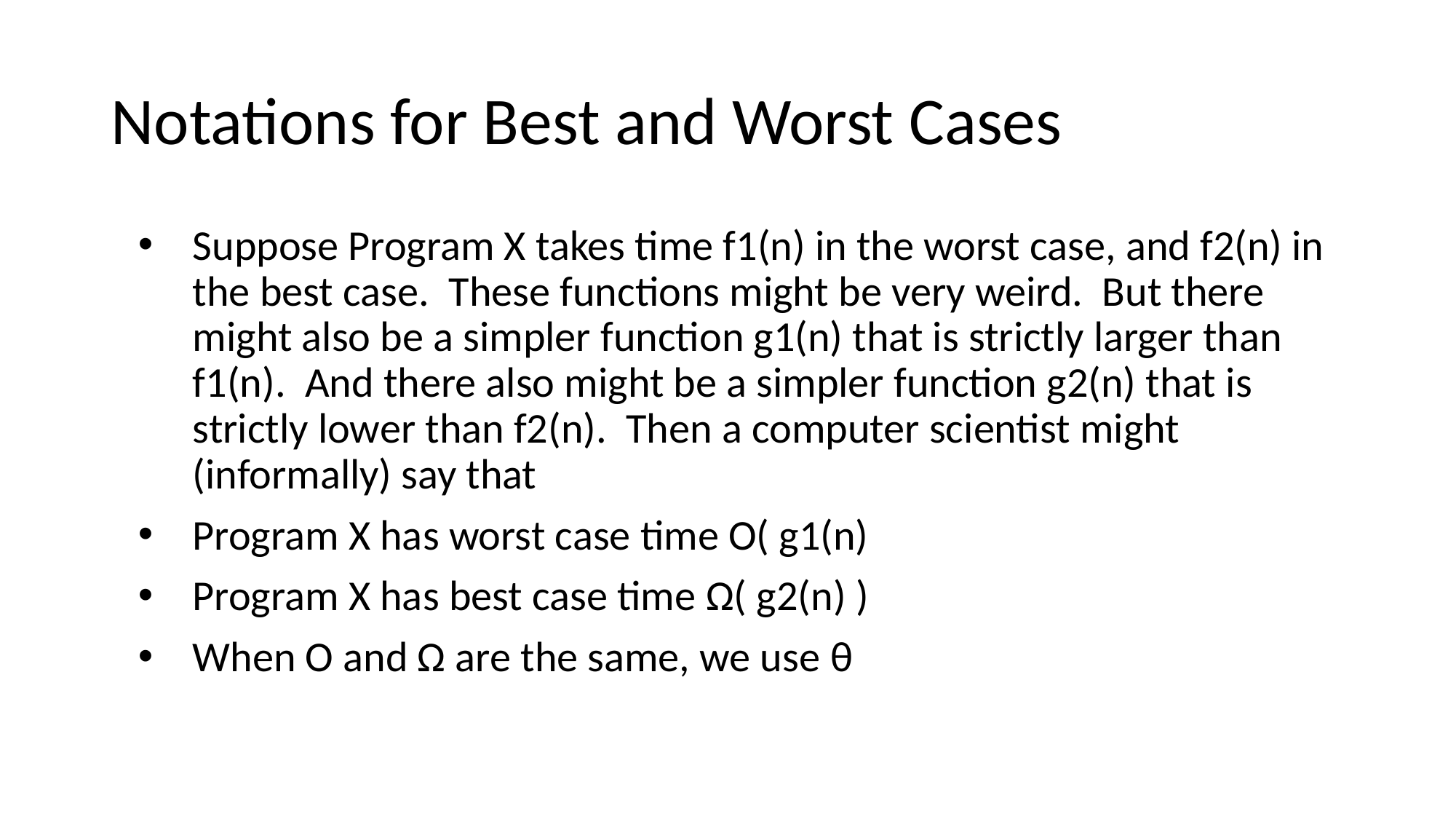

# Notations for Best and Worst Cases
Suppose Program X takes time f1(n) in the worst case, and f2(n) in the best case.  These functions might be very weird.  But there might also be a simpler function g1(n) that is strictly larger than f1(n).  And there also might be a simpler function g2(n) that is strictly lower than f2(n).  Then a computer scientist might (informally) say that
Program X has worst case time O( g1(n)
Program X has best case time Ω( g2(n) )
When O and Ω are the same, we use θ